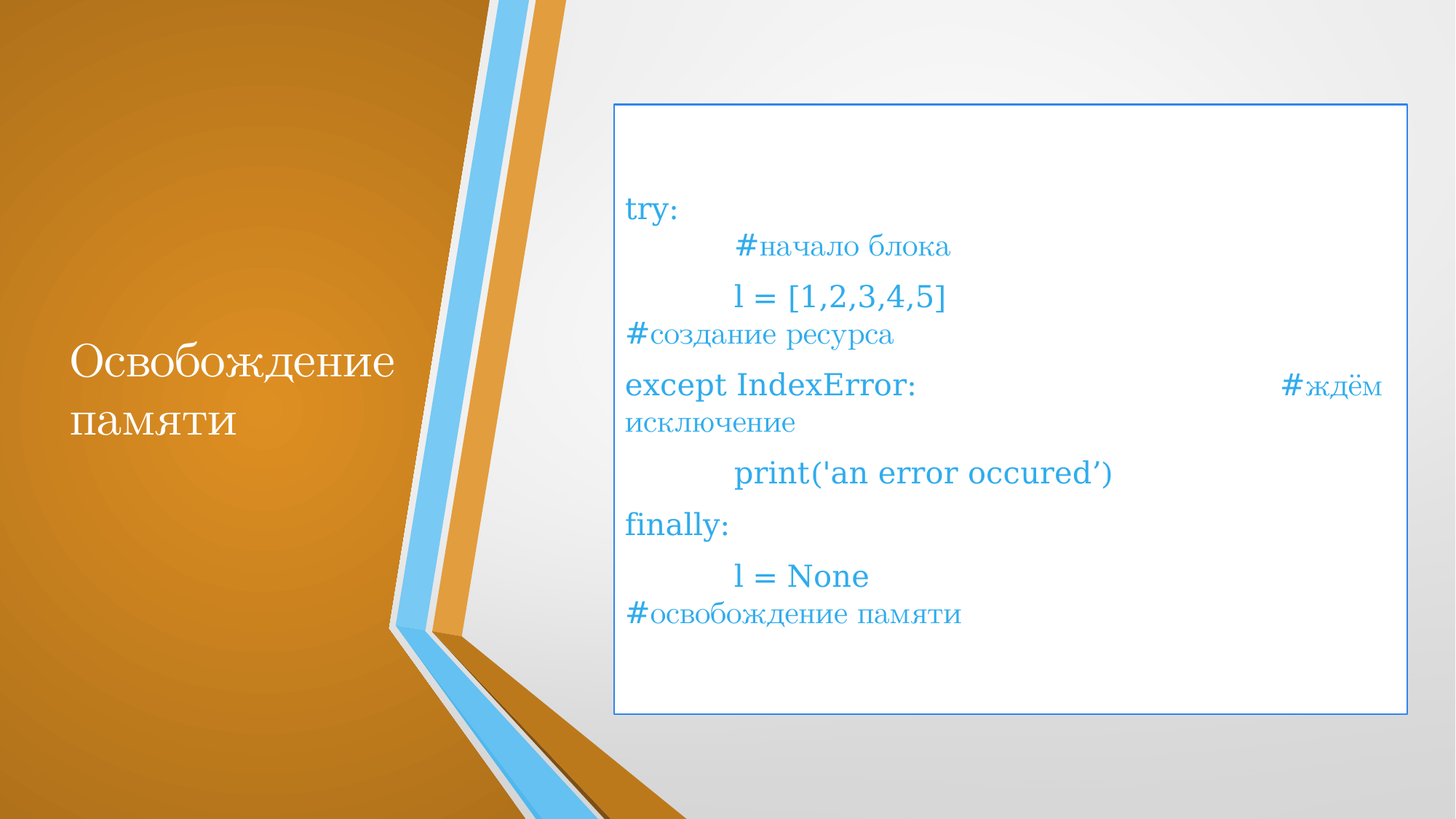

# Освобождение памяти
try:								#начало блока
	l = [1,2,3,4,5]				#создание ресурса
except IndexError:				#ждём исключение
	print('an error occured’)
finally:
	l = None					#освобождение памяти